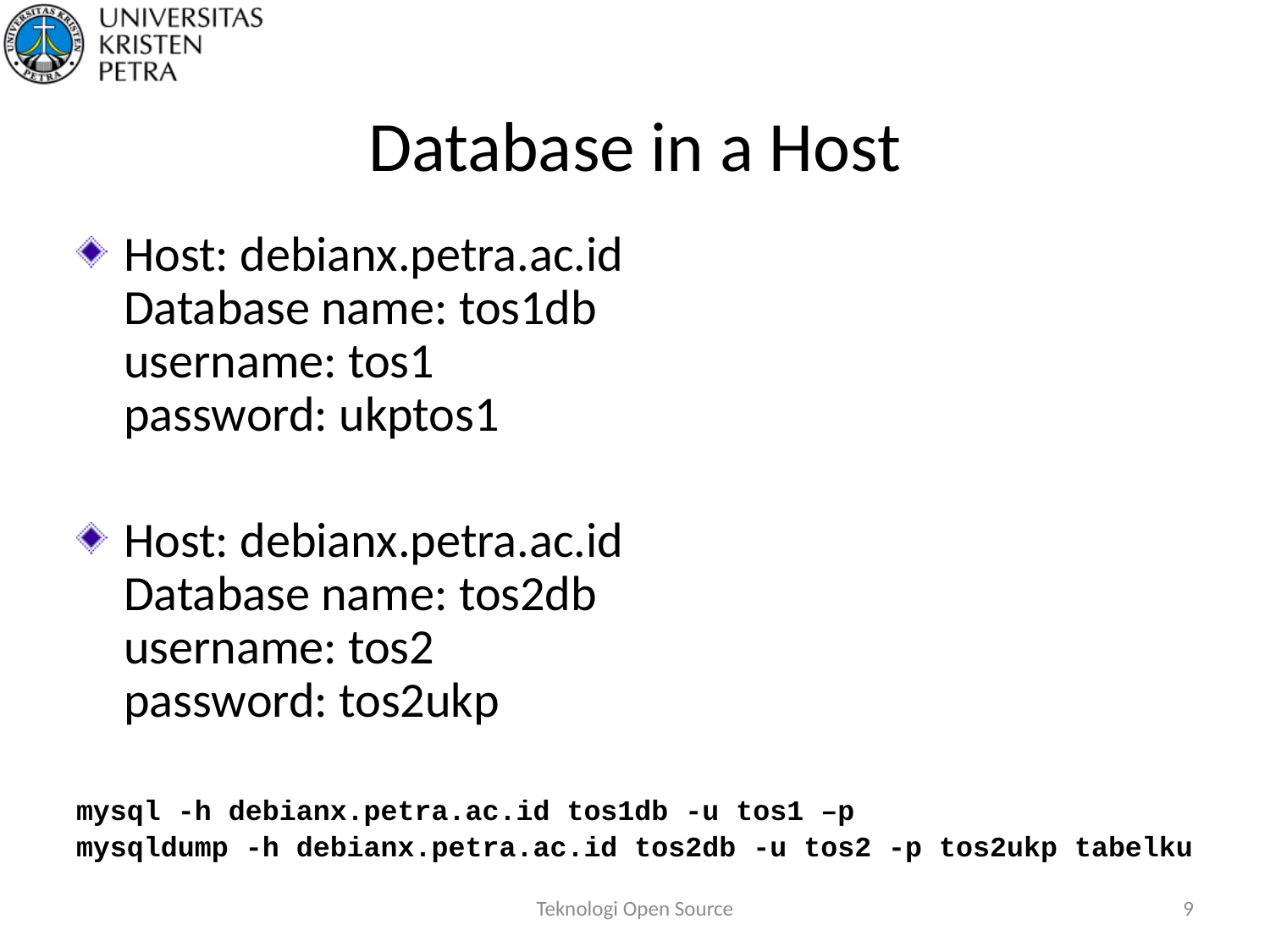

# Database in a Host
Host: debianx.petra.ac.id
Database name: tos1db
username: tos1
password: ukptos1

Host: debianx.petra.ac.id
Database name: tos2db
username: tos2
password: tos2ukp

mysql -h debianx.petra.ac.id tos1db -u tos1 –p
mysqldump -h debianx.petra.ac.id tos2db -u tos2 -p tos2ukp tabelku
Teknologi Open Source
9